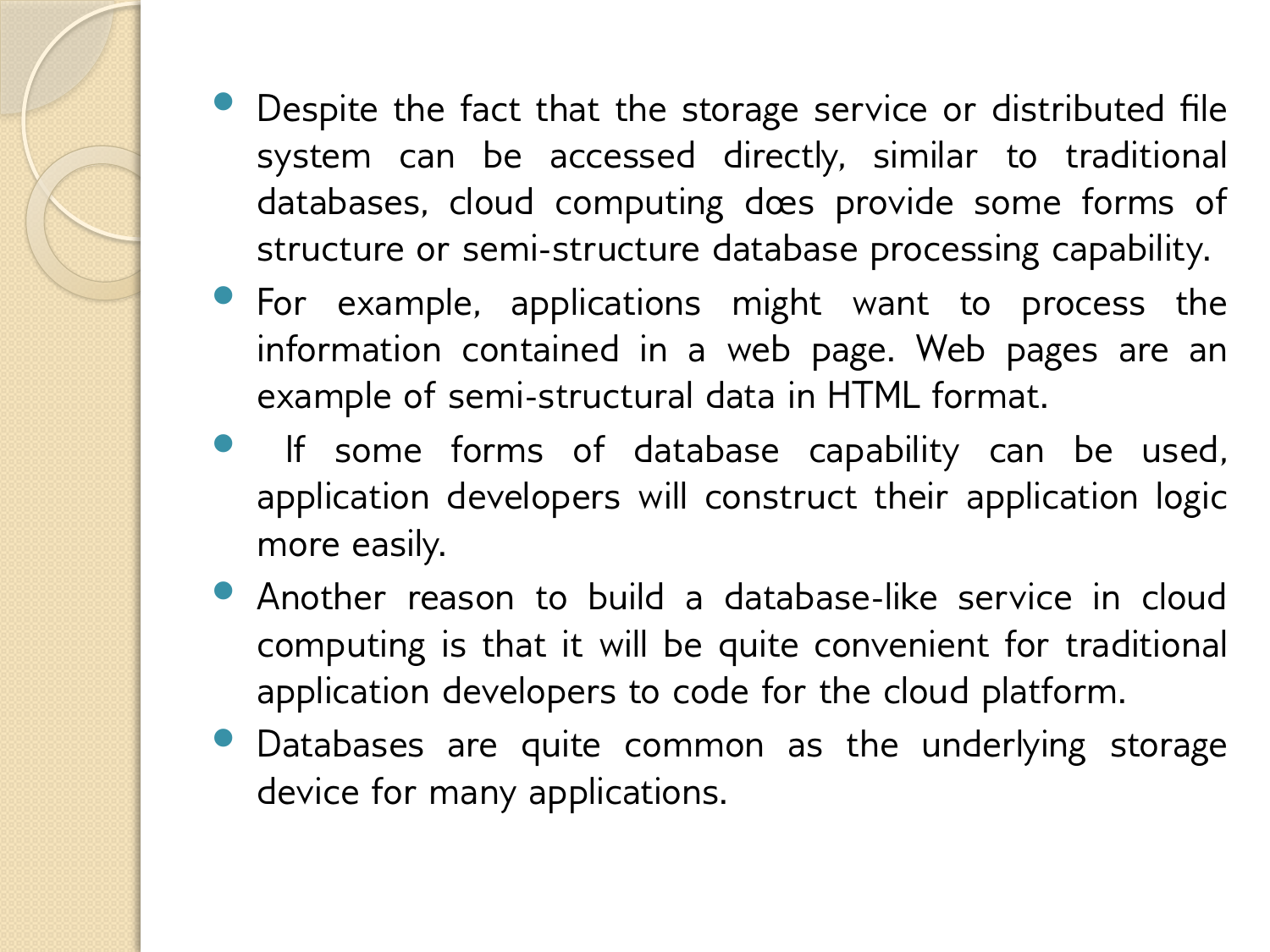

Despite the fact that the storage service or distributed file system can be accessed directly, similar to traditional databases, cloud computing does provide some forms of structure or semi-structure database processing capability.
For example, applications might want to process the information contained in a web page. Web pages are an example of semi-structural data in HTML format.
 If some forms of database capability can be used, application developers will construct their application logic more easily.
Another reason to build a database-like service in cloud computing is that it will be quite convenient for traditional application developers to code for the cloud platform.
Databases are quite common as the underlying storage device for many applications.